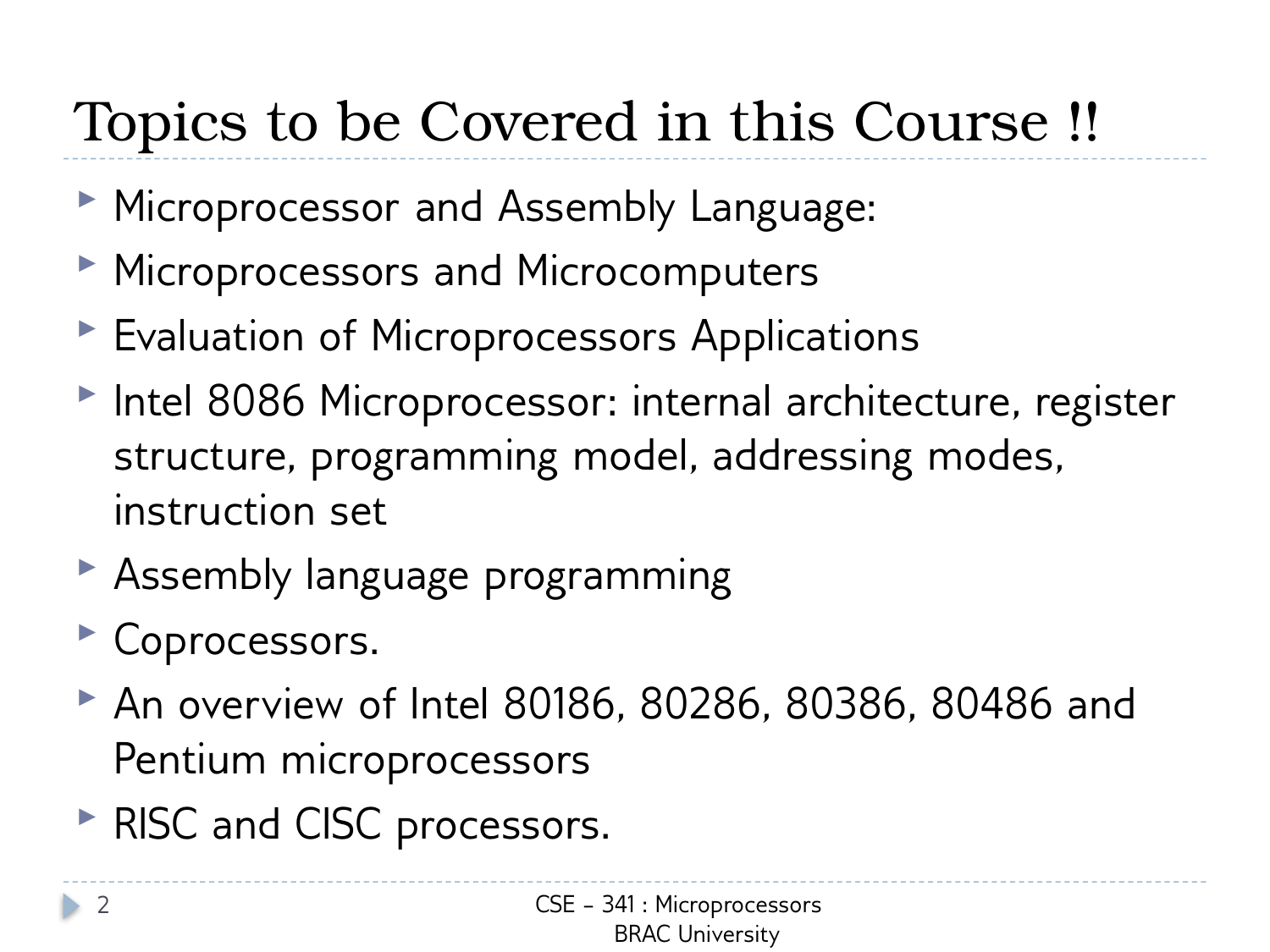

# Topics to be Covered in this Course !!
Microprocessor and Assembly Language:
Microprocessors and Microcomputers
Evaluation of Microprocessors Applications
Intel 8086 Microprocessor: internal architecture, register structure, programming model, addressing modes, instruction set
Assembly language programming
Coprocessors.
An overview of Intel 80186, 80286, 80386, 80486 and Pentium microprocessors
RISC and CISC processors.
CSE – 341 : Microprocessors
    BRAC University
2